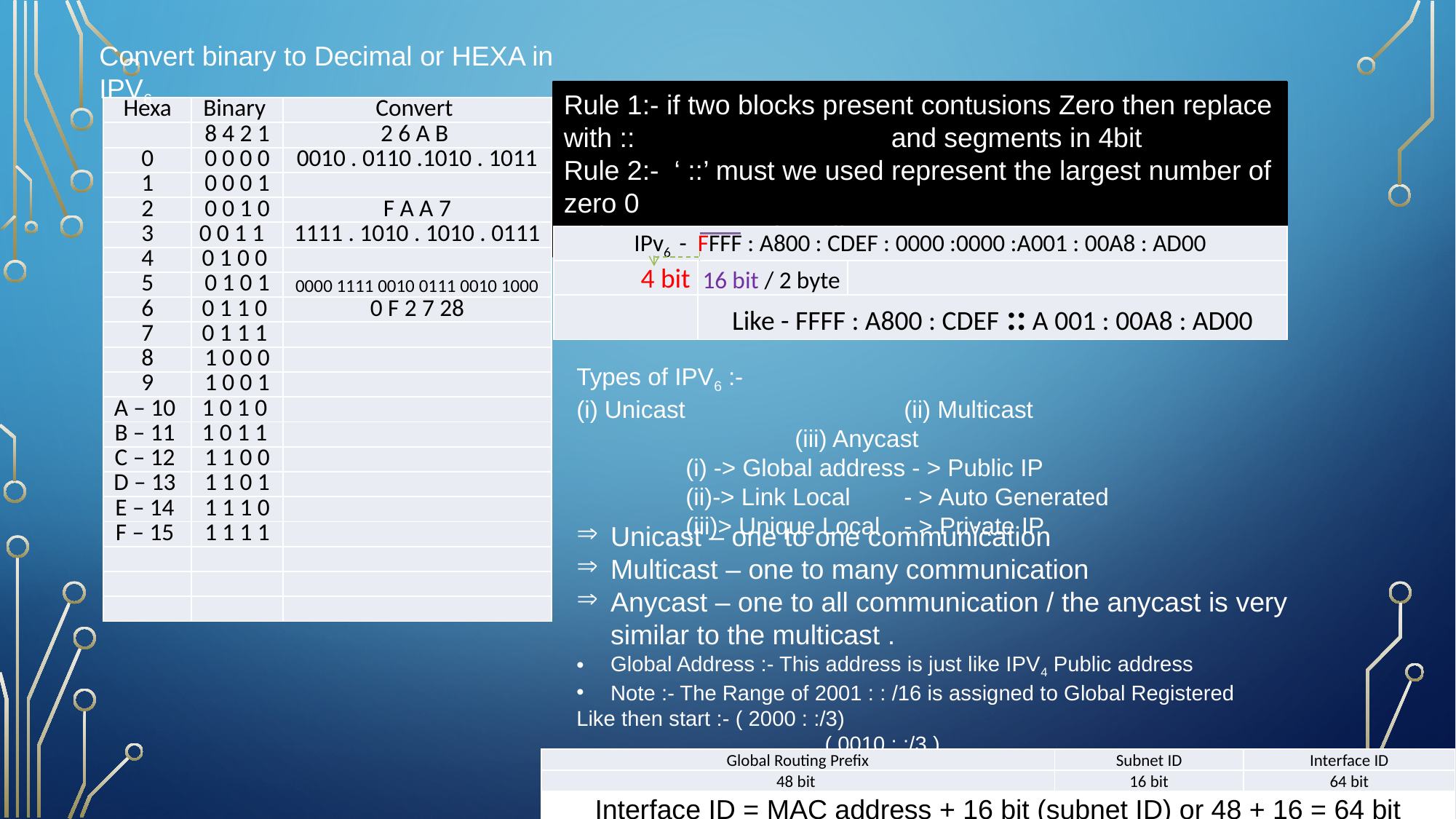

Convert binary to Decimal or HEXA in IPV6
Rule 1:- if two blocks present contusions Zero then replace with :: 	 		and segments in 4bit
Rule 2:-  ‘ ::’ must we used represent the largest number of zero 0
Rule 3:- remove decoding zero .
| Hexa | Binary | Convert |
| --- | --- | --- |
|  | 8 4 2 1 | 2 6 A B |
| 0 | 0 0 0 0 | 0010 . 0110 .1010 . 1011 |
| 1 | 0 0 0 1 |  |
| 2 | 0 0 1 0 | F A A 7 |
| 3 | 0 0 1 1 | 1111 . 1010 . 1010 . 0111 |
| 4 | 0 1 0 0 |  |
| 5 | 0 1 0 1 | 0000 1111 0010 0111 0010 1000 |
| 6 | 0 1 1 0 | 0 F 2 7 28 |
| 7 | 0 1 1 1 |  |
| 8 | 1 0 0 0 |  |
| 9 | 1 0 0 1 |  |
| A – 10 | 1 0 1 0 |  |
| B – 11 | 1 0 1 1 |  |
| C – 12 | 1 1 0 0 |  |
| D – 13 | 1 1 0 1 |  |
| E – 14 | 1 1 1 0 |  |
| F – 15 | 1 1 1 1 |  |
|  |  |  |
|  |  |  |
|  |  |  |
| IPv6 - FFFF : A800 : CDEF : 0000 :0000 :A001 : 00A8 : AD00 |  |  |
| --- | --- | --- |
| 4 bit | 16 bit / 2 byte |  |
|  | Like - FFFF : A800 : CDEF :: A 001 : 00A8 : AD00 |  |
Types of IPV6 :-
(i) Unicast		(ii) Multicast 		(iii) Anycast
	(i) -> Global address - > Public IP
	(ii)-> Link Local	- > Auto Generated
	(iii)> Unique Local 	- > Private IP
Unicast – one to one communication
Multicast – one to many communication
Anycast – one to all communication / the anycast is very similar to the multicast .
Global Address :- This address is just like IPV4 Public address
Note :- The Range of 2001 : : /16 is assigned to Global Registered
Like then start :- ( 2000 : :/3)
		     ( 0010 : :/3 )
| Global Routing Prefix | Subnet ID | Interface ID |
| --- | --- | --- |
| 48 bit | 16 bit | 64 bit |
| Interface ID = MAC address + 16 bit (subnet ID) or 48 + 16 = 64 bit |  |  |